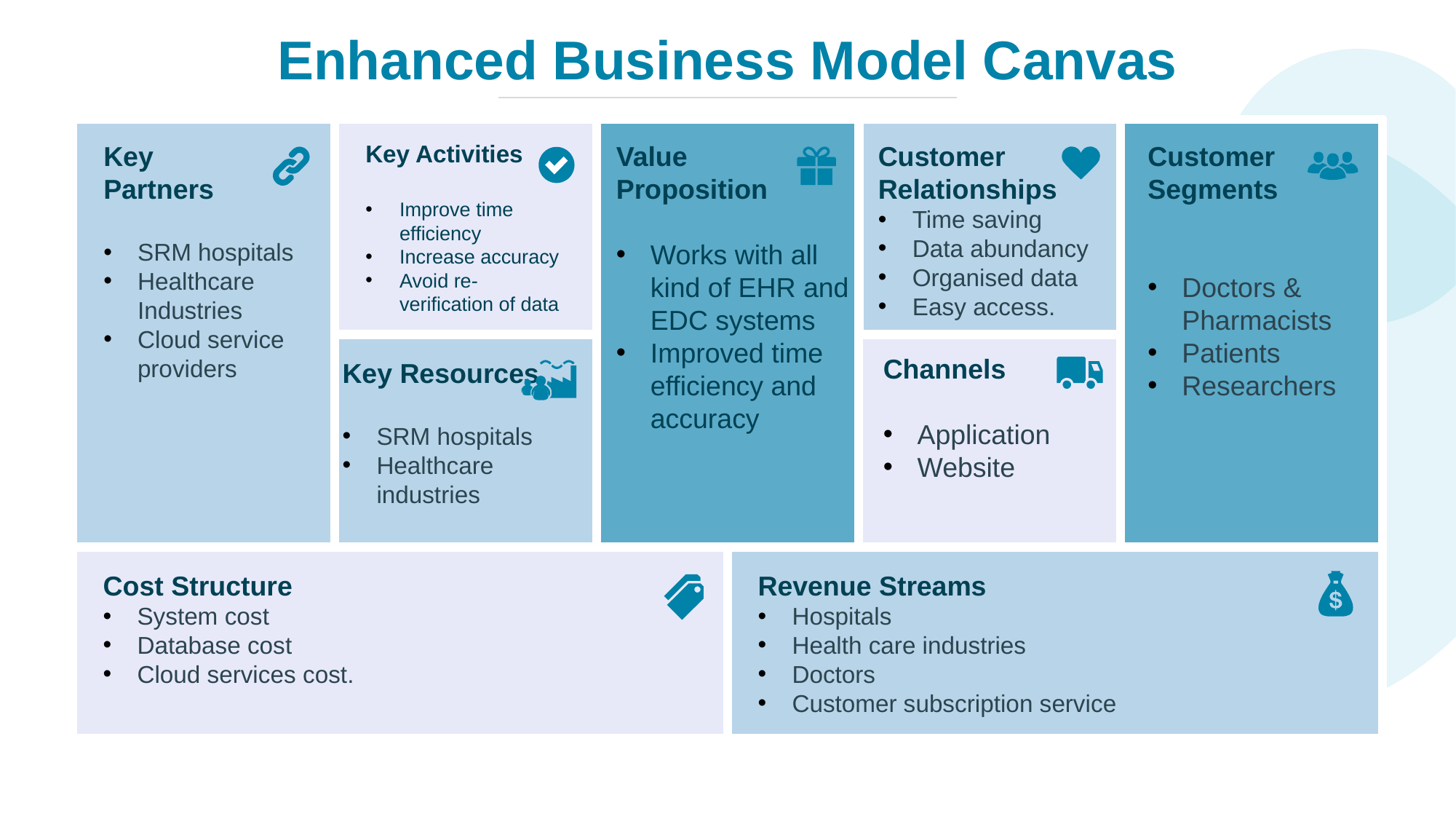

Enhanced Business Model Canvas

Key
Partners

SRM hospitals
Healthcare Industries
Cloud service providers

Key Activities

Improve time efficiency
Increase accuracy
Avoid re-verification of data
Value
Proposition

Works with all
kind of EHR and
EDC systems
Improved time
efficiency and
accuracy
Customer
Relationships
Time saving
Data abundancy
Organised data
Easy access.

Customer
Segments

Doctors & Pharmacists
Patients
Researchers

Channels

Application
Website
Key Resources

SRM hospitals
Healthcare
industries

Cost Structure
System cost
Database cost
Cloud services cost.
Revenue Streams
Hospitals
Health care industries
Doctors
Customer subscription service